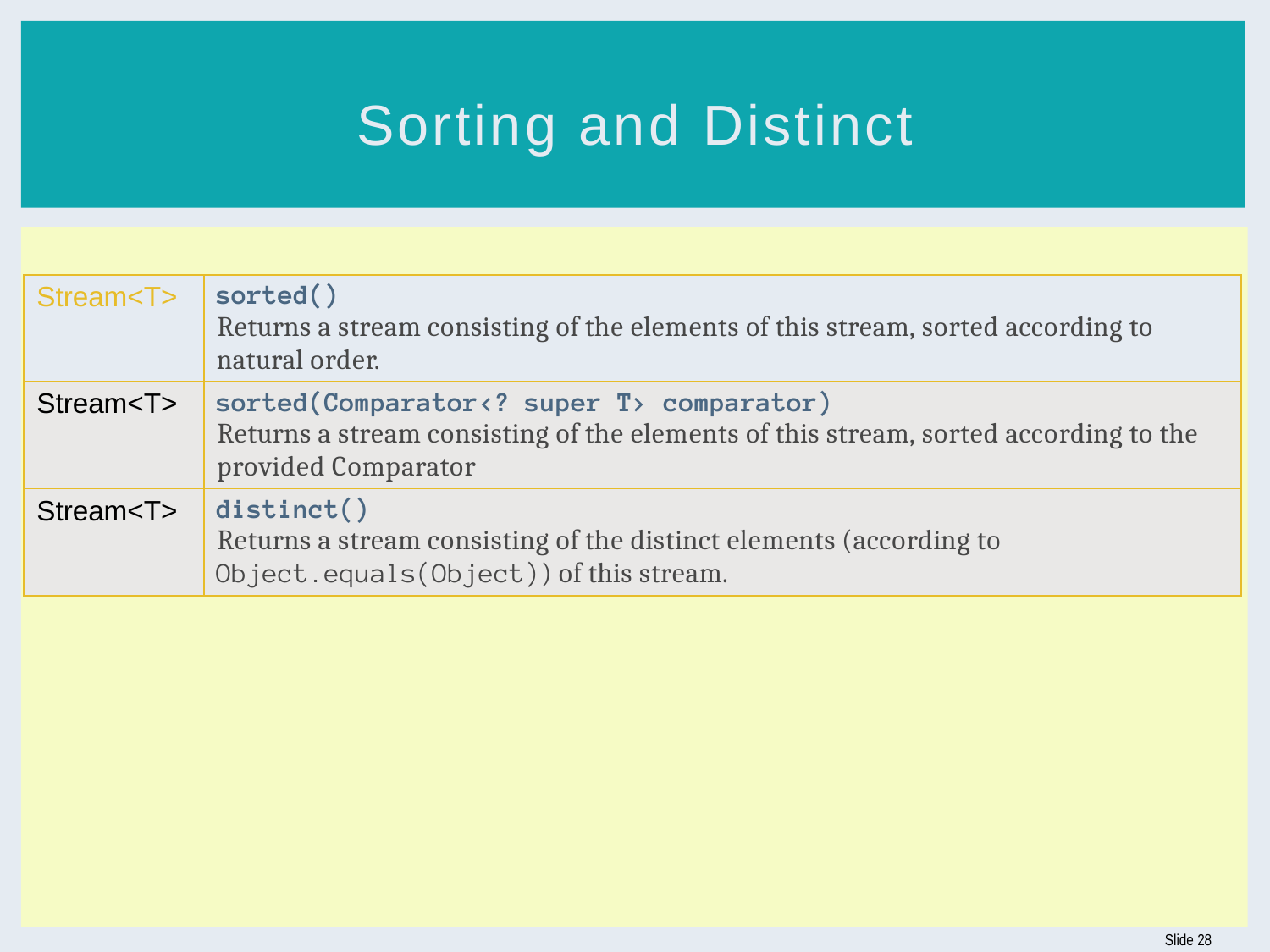

# Sorting and Distinct
| Stream<T> | sorted() Returns a stream consisting of the elements of this stream, sorted according to natural order. |
| --- | --- |
| Stream<T> | sorted(Comparator<? super T> comparator) Returns a stream consisting of the elements of this stream, sorted according to the provided Comparator |
| Stream<T> | distinct() Returns a stream consisting of the distinct elements (according to Object.equals(Object)) of this stream. |